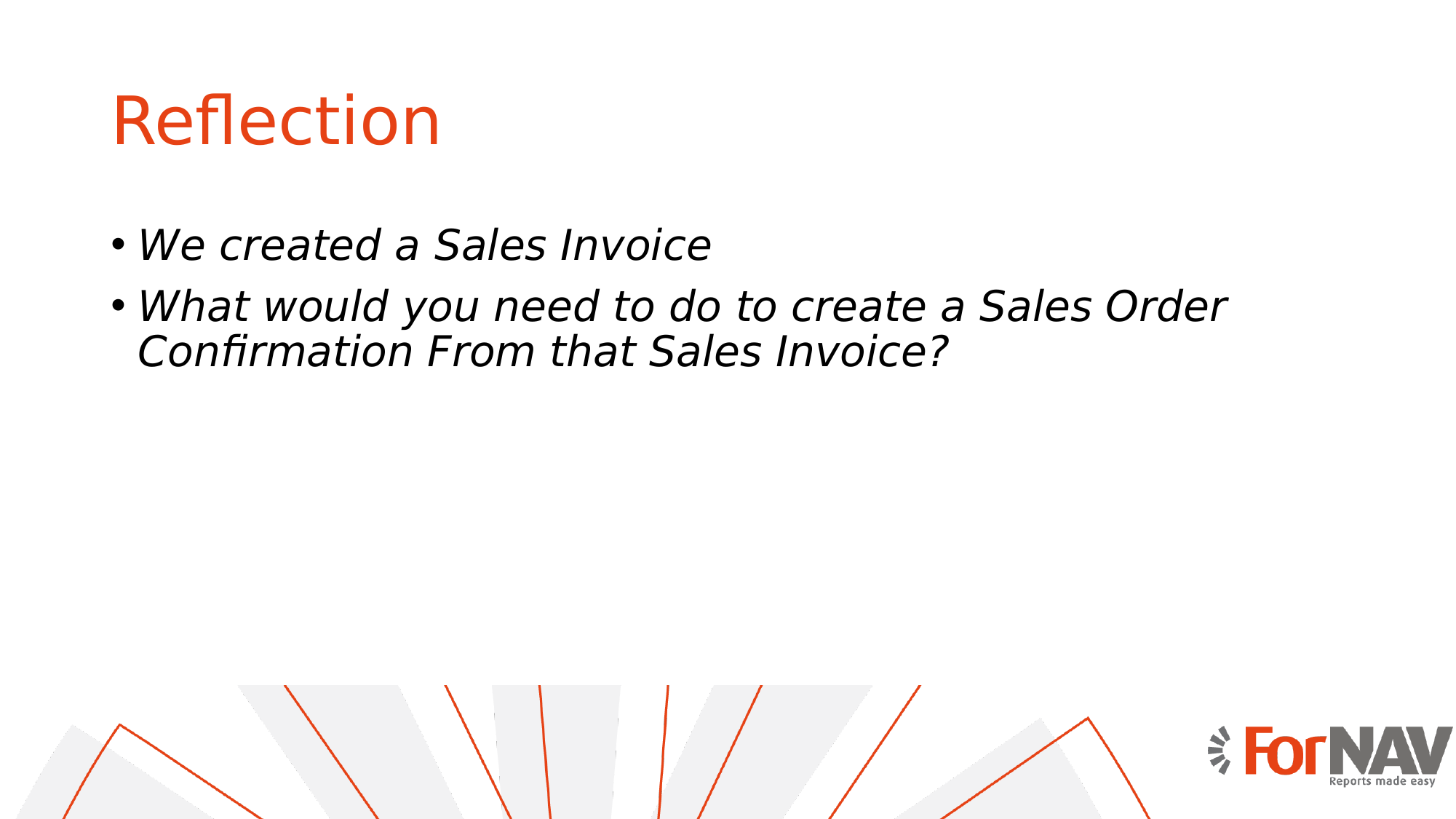

# Reflection
We created a Sales Invoice
What would you need to do to create a Sales Order Confirmation From that Sales Invoice?